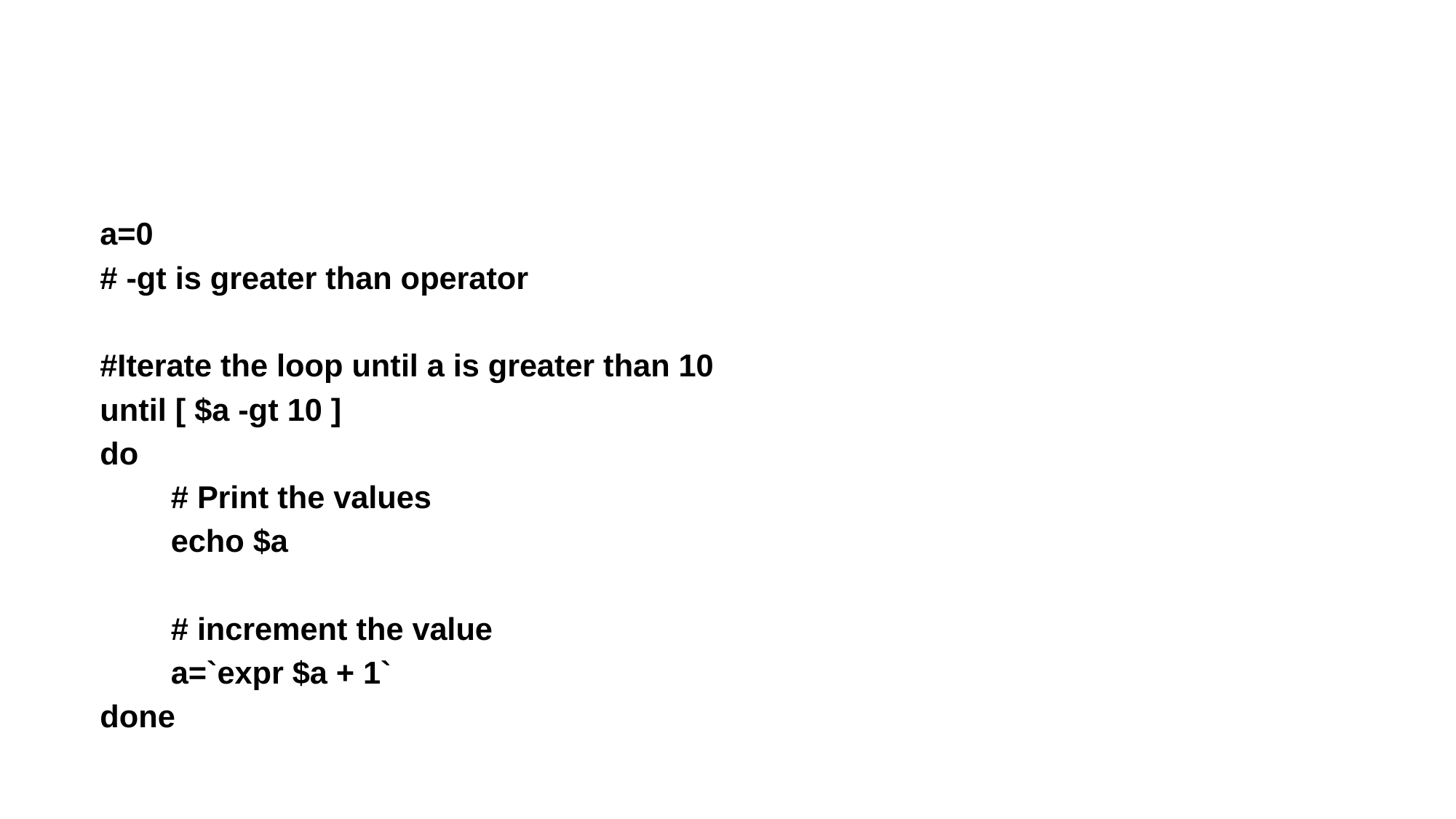

a=0
# -gt is greater than operator

#Iterate the loop until a is greater than 10
until [ $a -gt 10 ]
do
	# Print the values
	echo $a

	# increment the value
	a=`expr $a + 1`
done